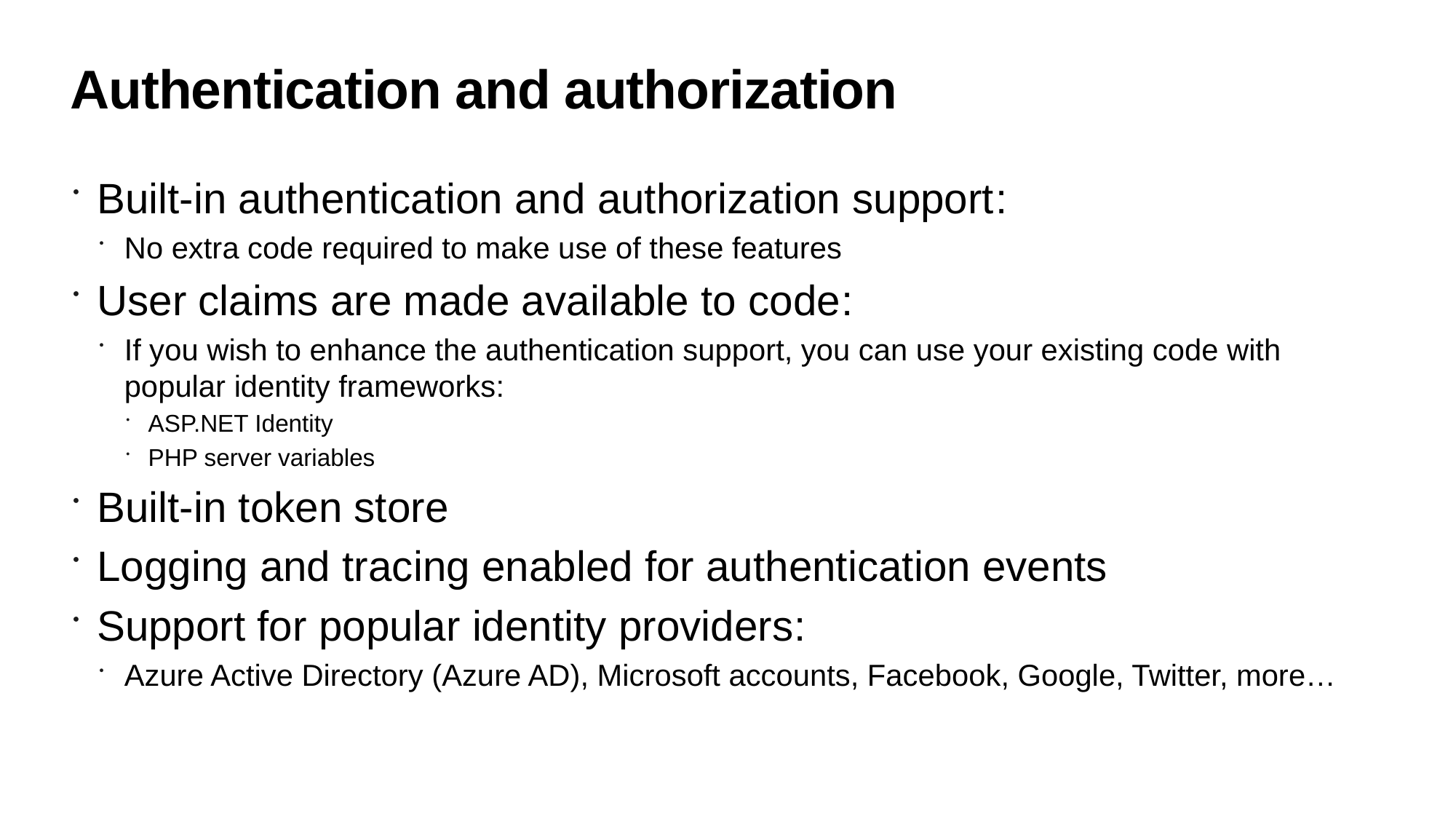

# Authentication and authorization
Built-in authentication and authorization support:
No extra code required to make use of these features
User claims are made available to code:
If you wish to enhance the authentication support, you can use your existing code with popular identity frameworks:
ASP.NET Identity
PHP server variables
Built-in token store
Logging and tracing enabled for authentication events
Support for popular identity providers:
Azure Active Directory (Azure AD), Microsoft accounts, Facebook, Google, Twitter, more…